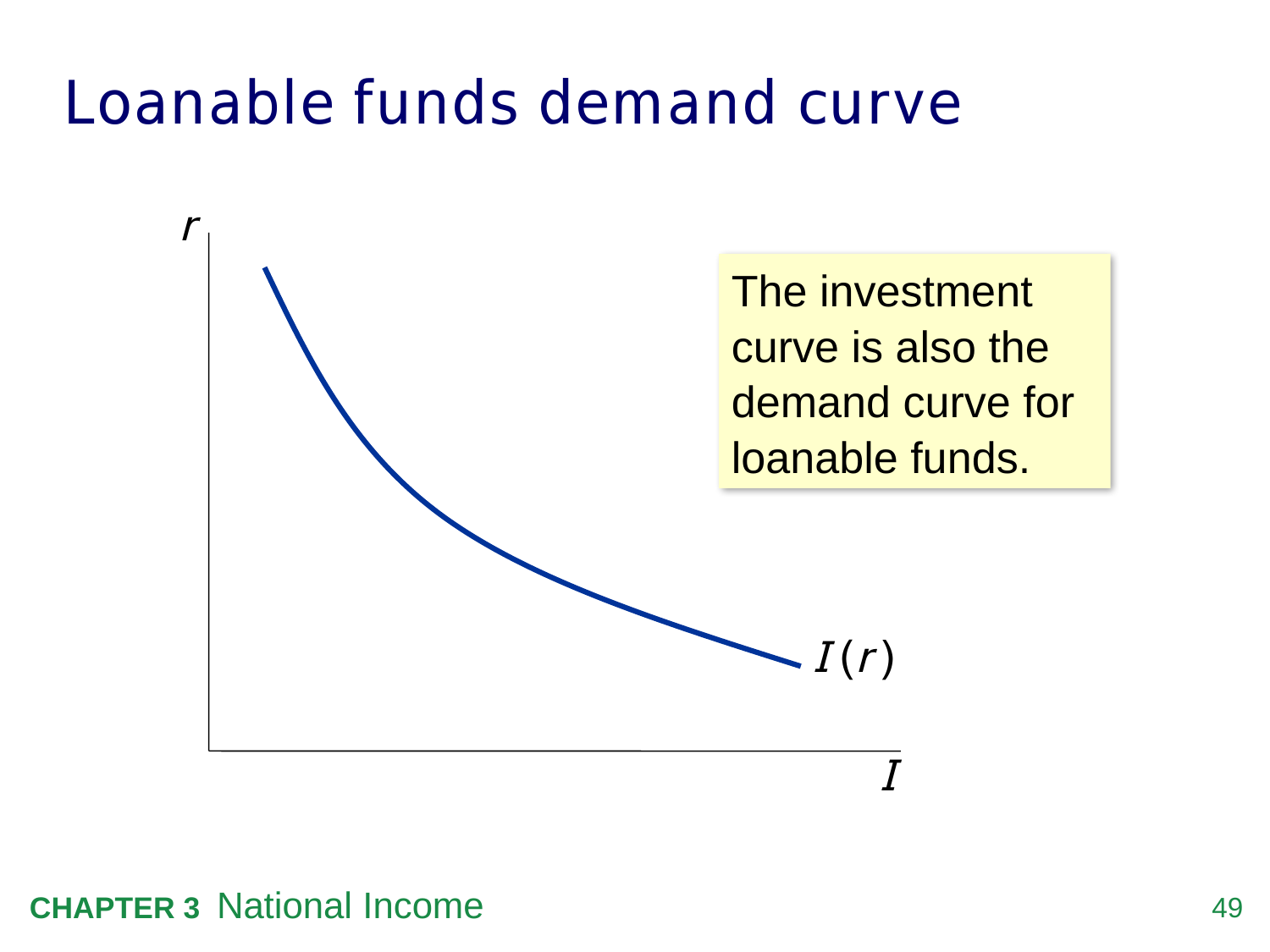

# Loanable funds demand curve
r

I

The investment curve is also the demand curve for loanable funds.

I (r )